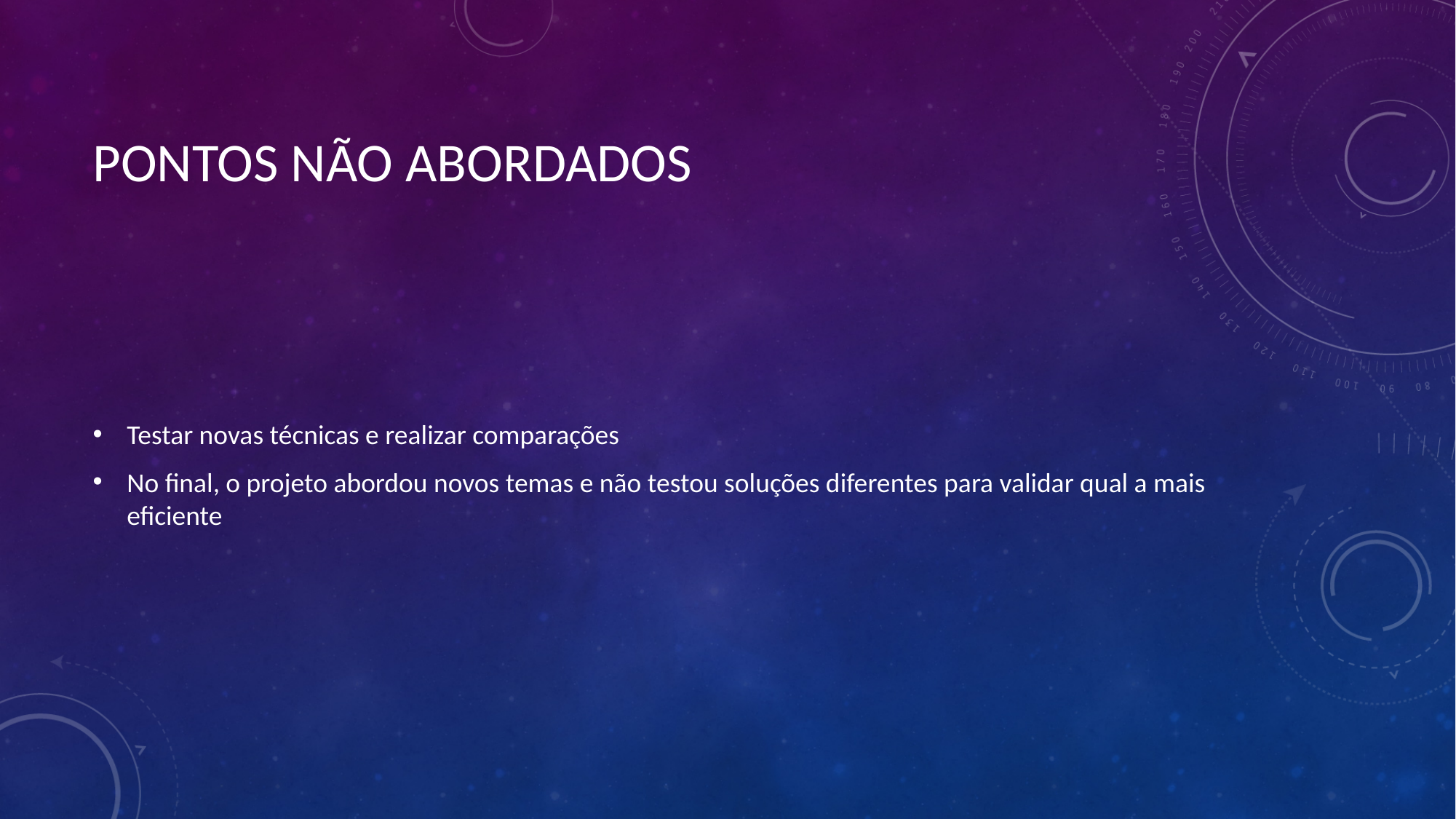

# Pontos não abordados
Testar novas técnicas e realizar comparações
No final, o projeto abordou novos temas e não testou soluções diferentes para validar qual a mais eficiente